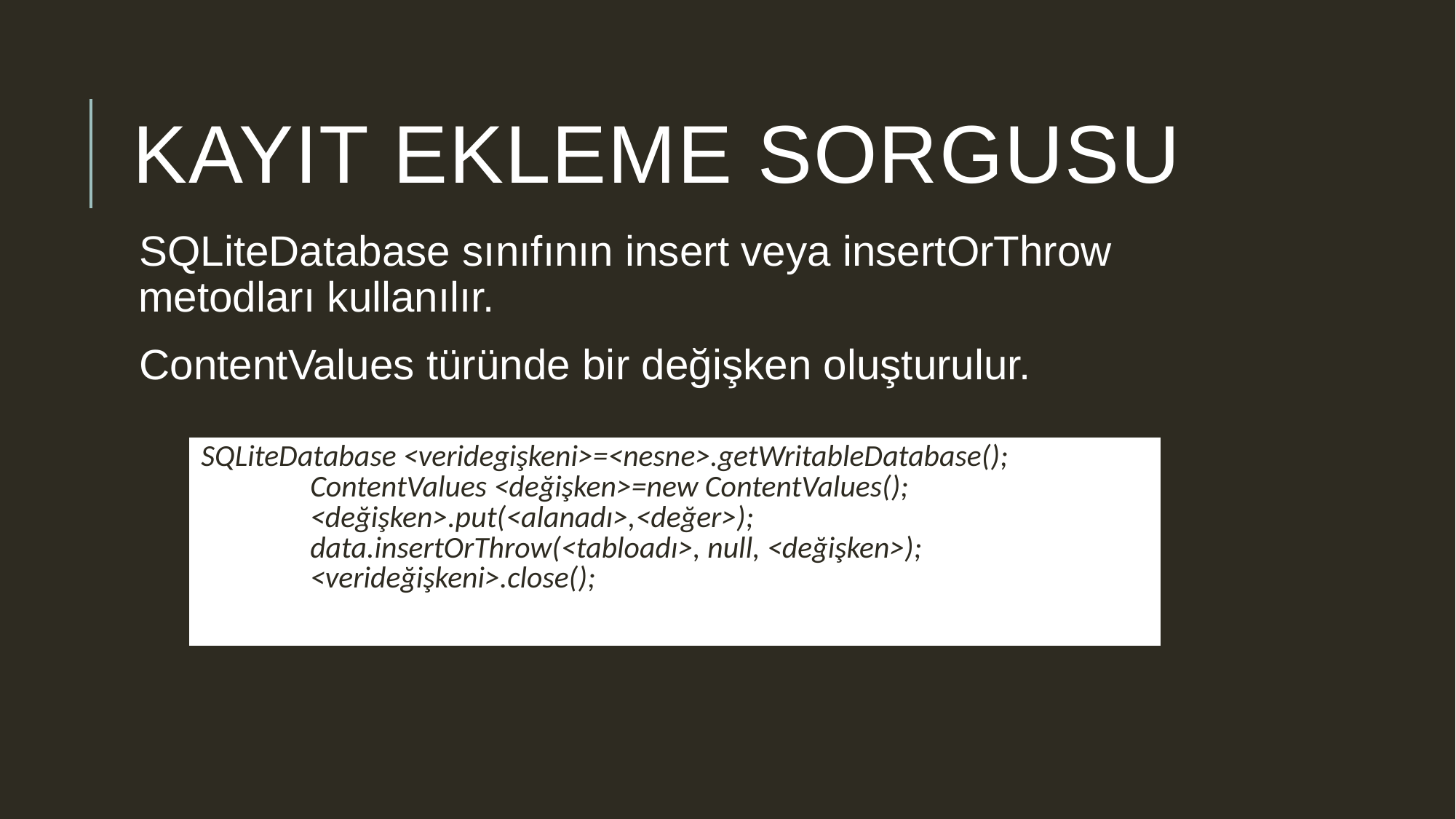

# Kayıt Ekleme sorgusu
SQLiteDatabase sınıfının insert veya insertOrThrow metodları kullanılır.
ContentValues türünde bir değişken oluşturulur.

| SQLiteDatabase <veridegişkeni>=<nesne>.getWritableDatabase(); ContentValues <değişken>=new ContentValues(); <değişken>.put(<alanadı>,<değer>); data.insertOrThrow(<tabloadı>, null, <değişken>); <verideğişkeni>.close(); |
| --- |